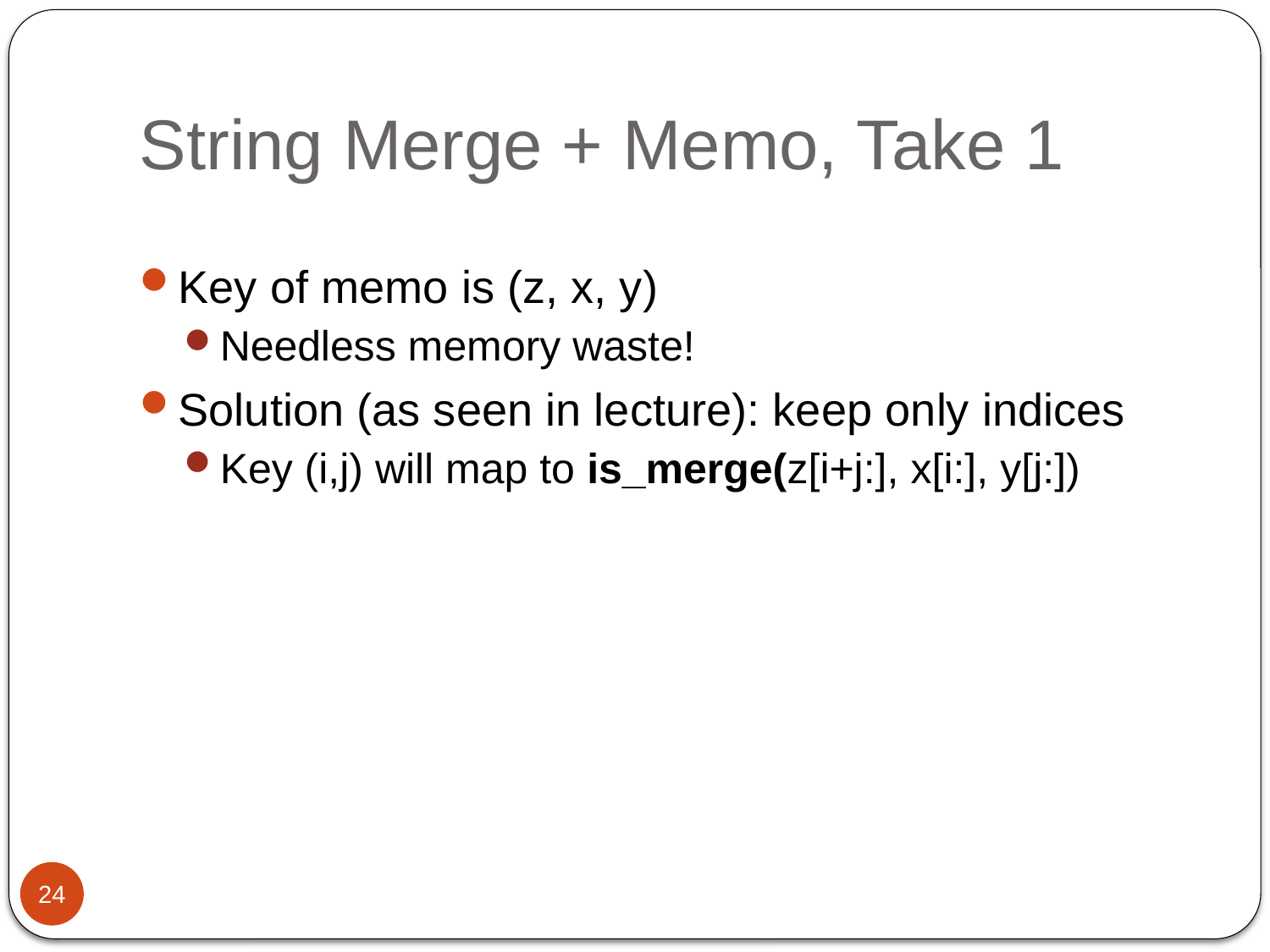

# String Merge + Memo, Take 1
Key of memo is (z, x, y)
Needless memory waste!
Solution (as seen in lecture): keep only indices
Key (i,j) will map to is_merge(z[i+j:], x[i:], y[j:])

24